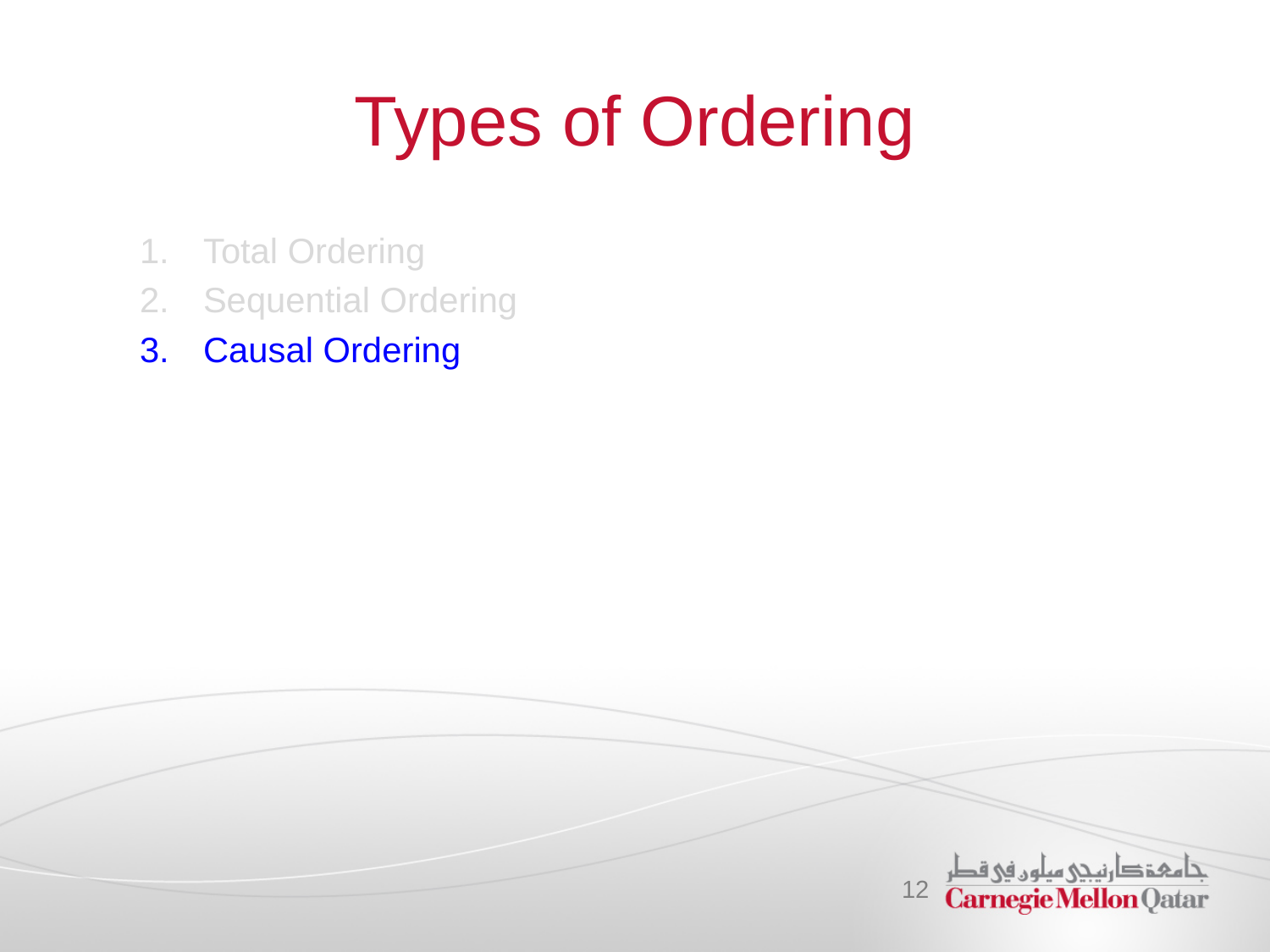

# Types of Ordering
Total Ordering
Sequential Ordering
Causal Ordering
12